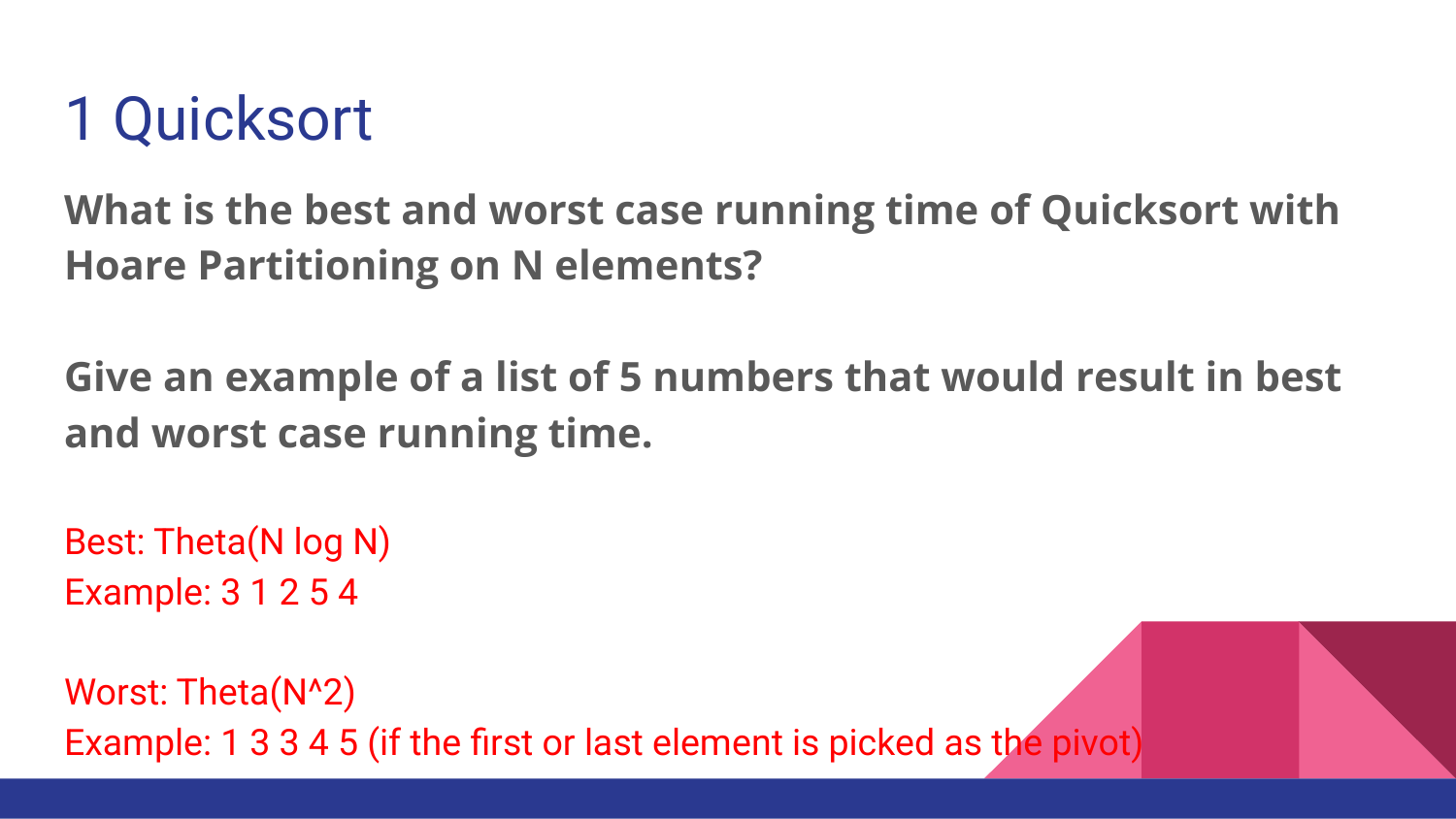

# 1 Quicksort
What is the best and worst case running time of Quicksort with Hoare Partitioning on N elements?

Give an example of a list of 5 numbers that would result in best and worst case running time.

Best: Theta(N log N)
Example: 3 1 2 5 4

Worst: Theta(N^2)
Example: 1 3 3 4 5 (if the first or last element is picked as the pivot)